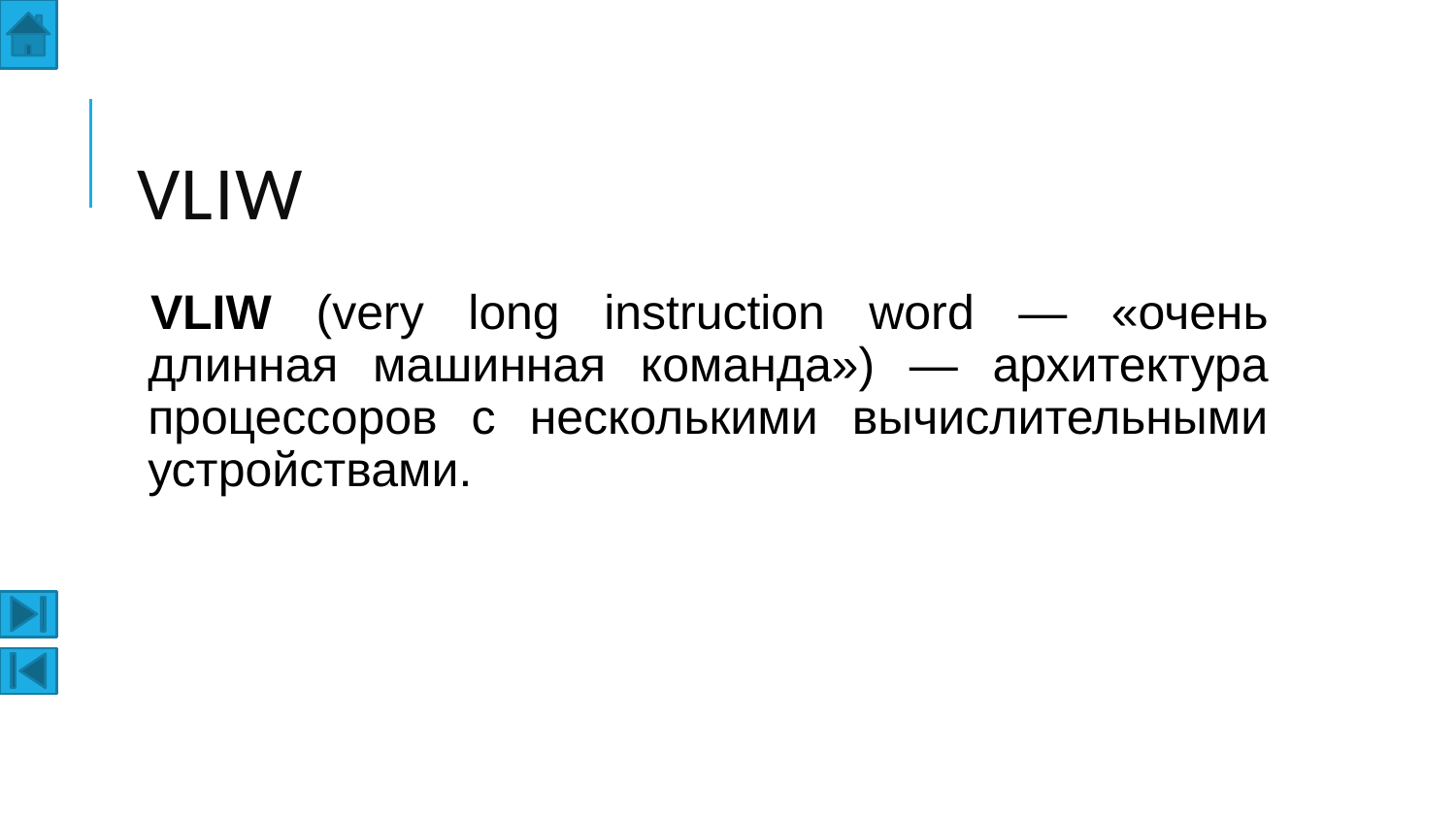

# VLIW
VLIW (very long instruction word — «очень длинная машинная команда») — архитектура процессоров с несколькими вычислительными устройствами.